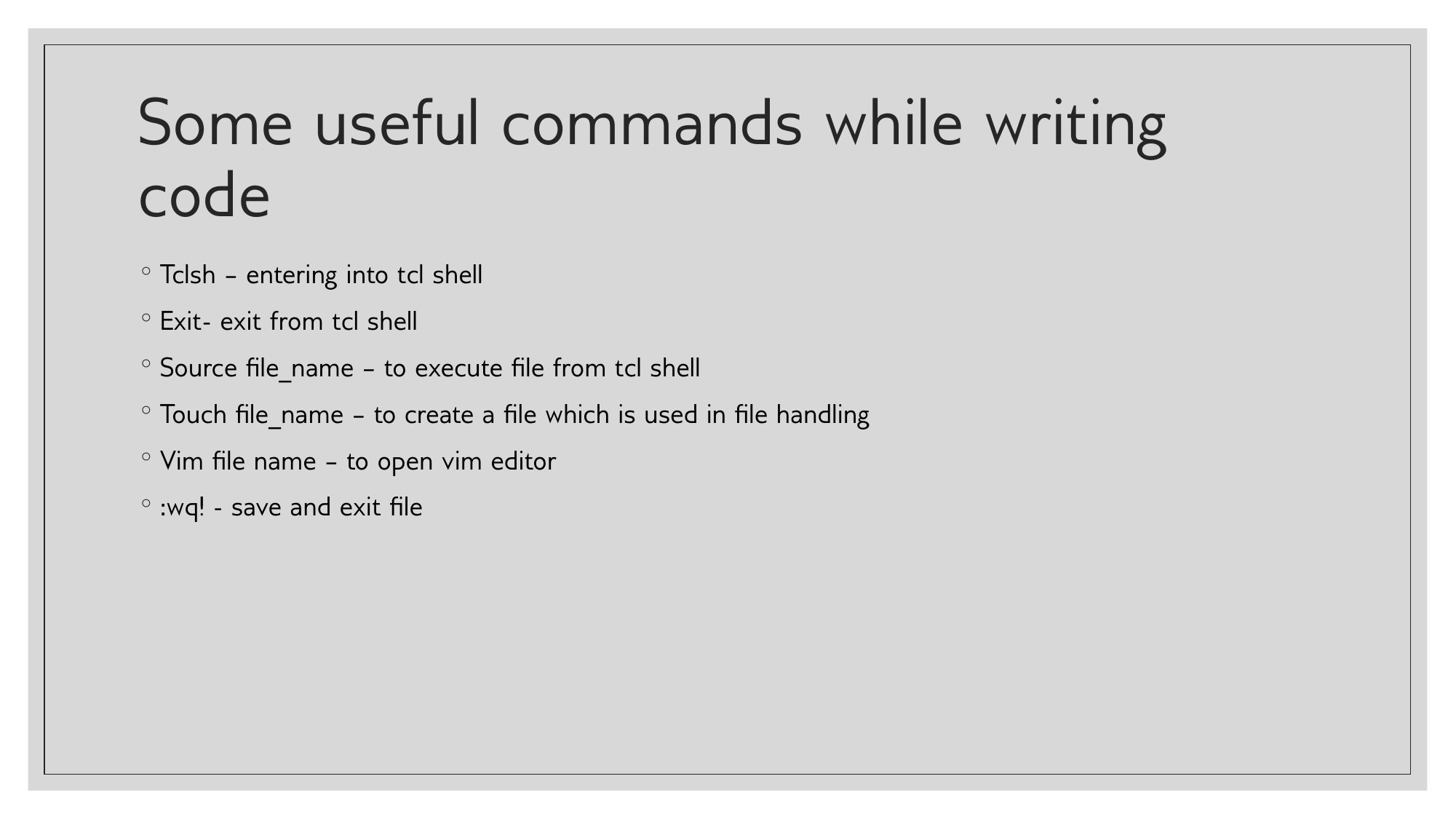

# Some useful commands while writing code
Tclsh – entering into tcl shell
Exit- exit from tcl shell
Source file_name – to execute file from tcl shell
Touch file_name – to create a file which is used in file handling
Vim file name – to open vim editor
:wq! - save and exit file